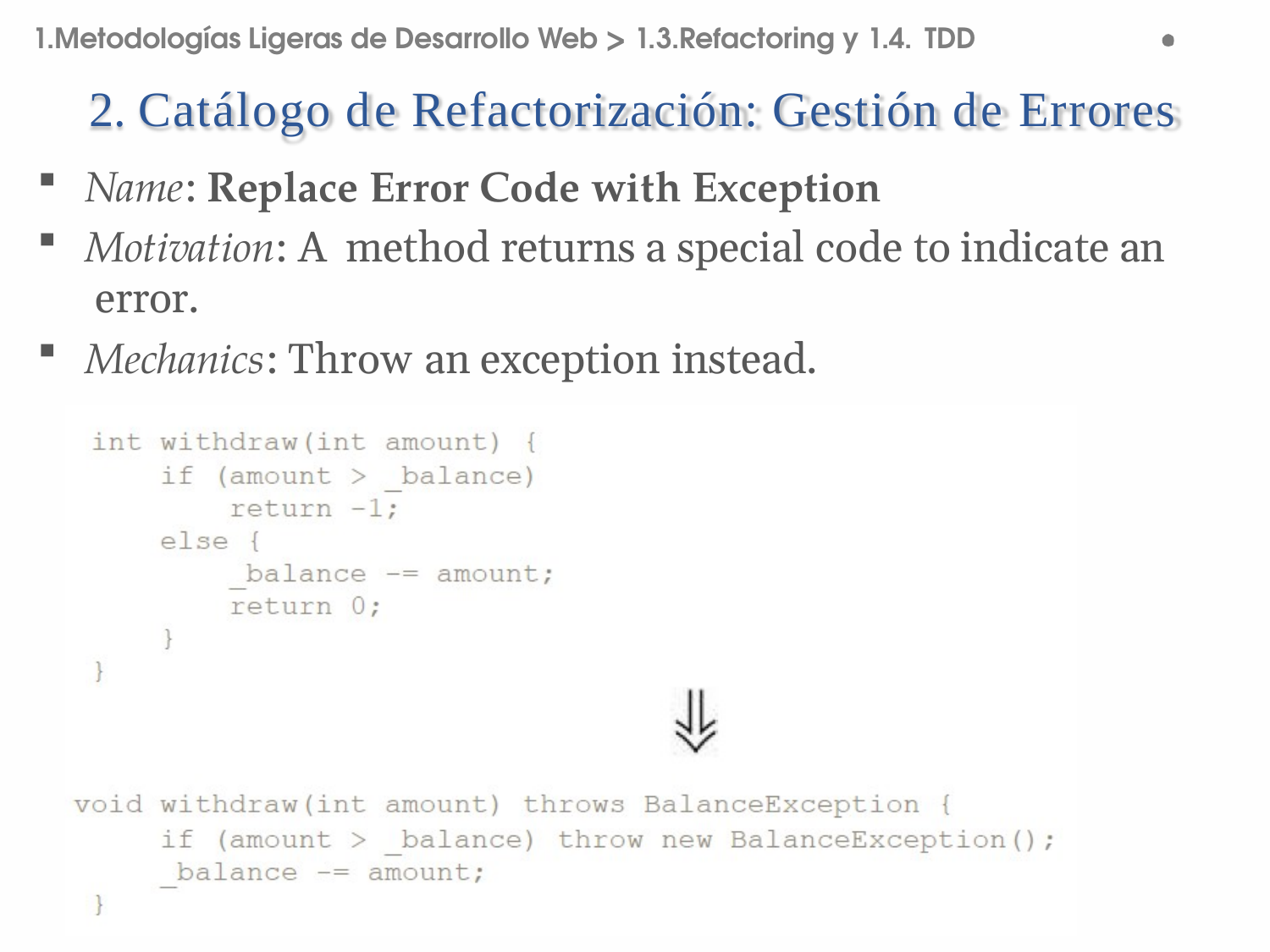

1.Metodologías Ligeras de Desarrollo Web > 1.3.Refactoring y 1.4. TDD

# 2. Catálogo de Refactorización: Gestión de Errores
Name: Replace Error Code with Exception
Motivation: A method returns a special code to indicate an  error.
Mechanics: Throw an exception instead.